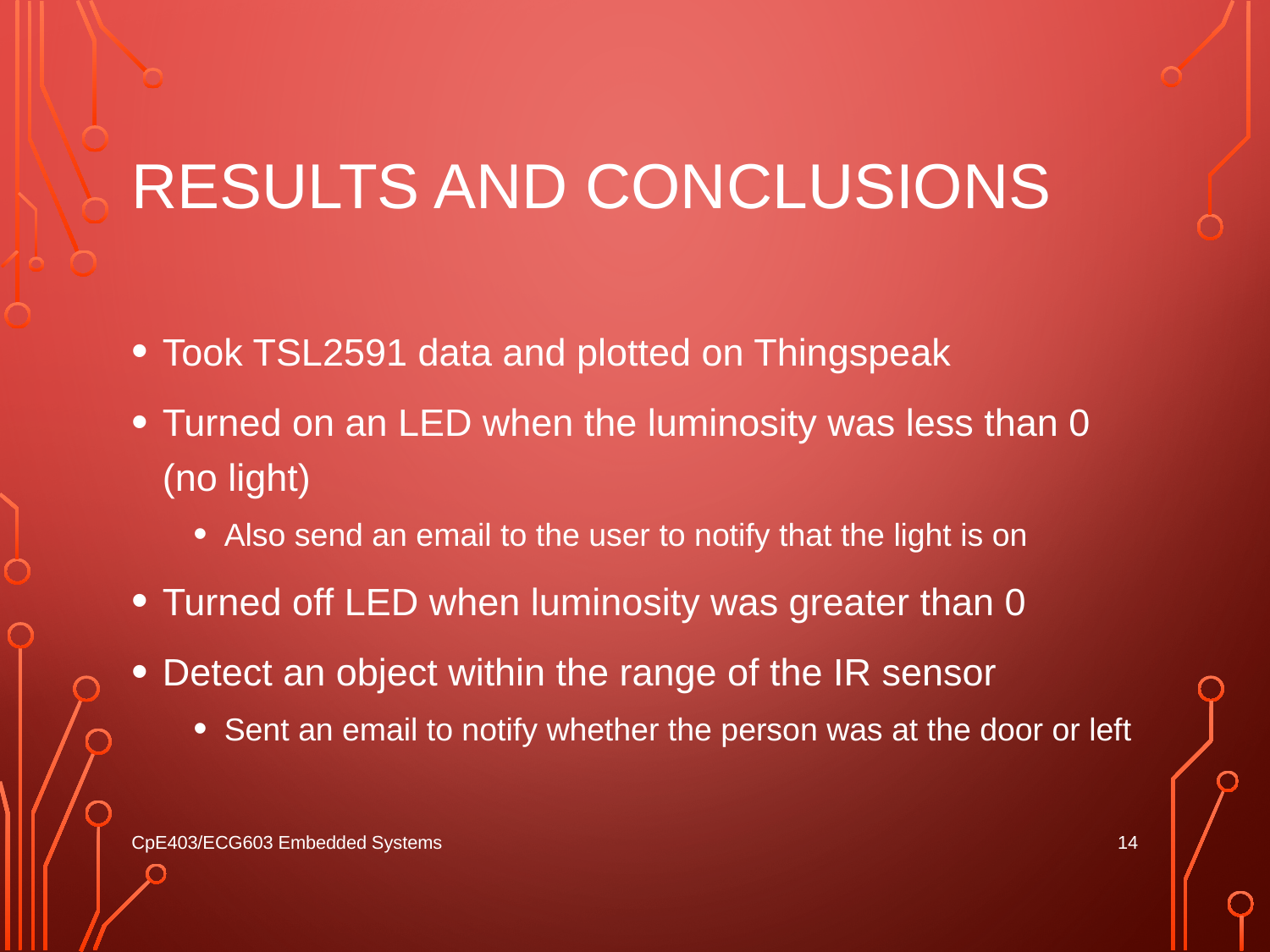

# Results and Conclusions
Took TSL2591 data and plotted on Thingspeak
Turned on an LED when the luminosity was less than 0 (no light)
Also send an email to the user to notify that the light is on
Turned off LED when luminosity was greater than 0
Detect an object within the range of the IR sensor
Sent an email to notify whether the person was at the door or left
14
CpE403/ECG603 Embedded Systems